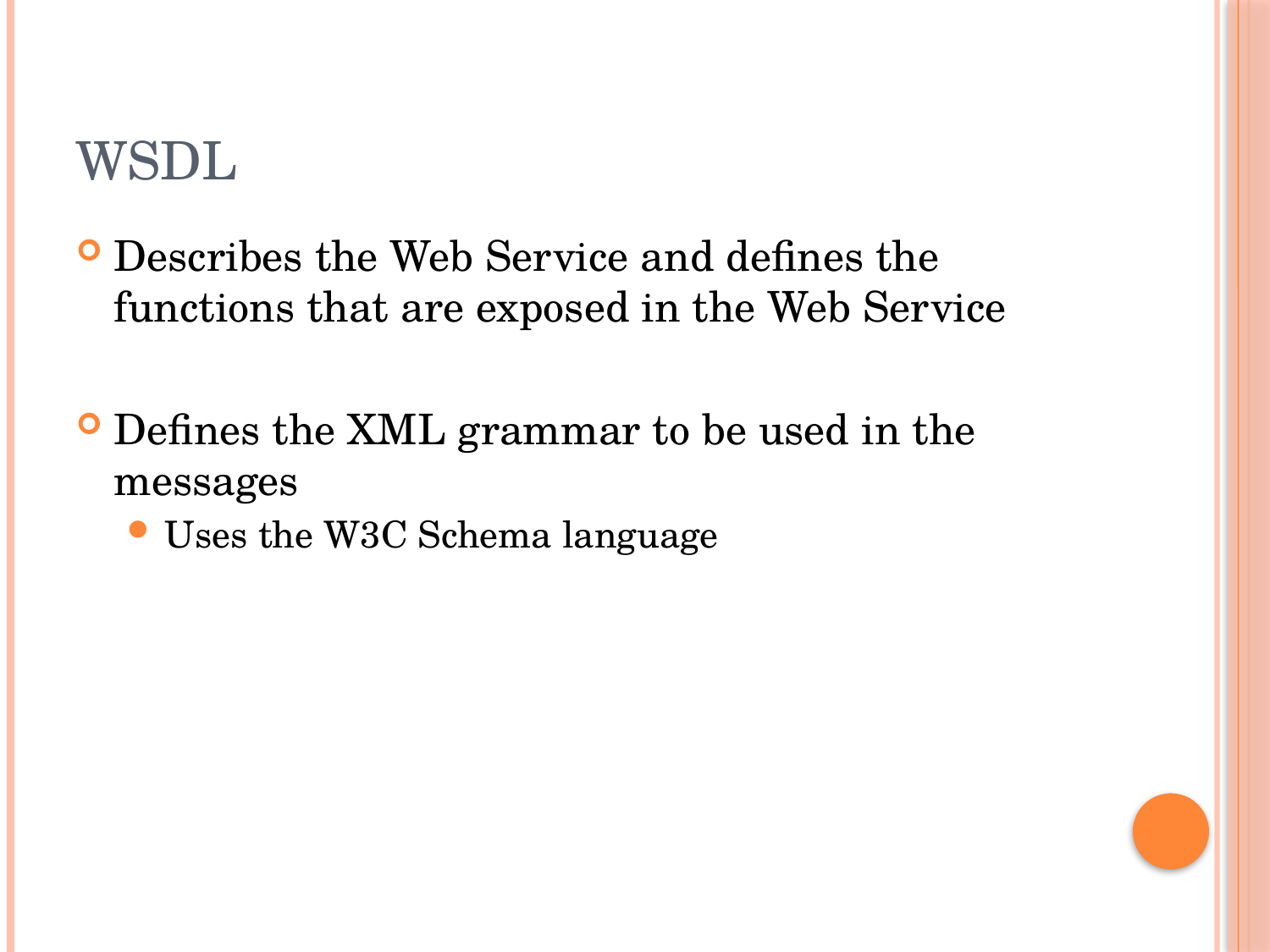

# WSDL
Describes the Web Service and defines the functions that are exposed in the Web Service

Defines the XML grammar to be used in the messages
Uses the W3C Schema language